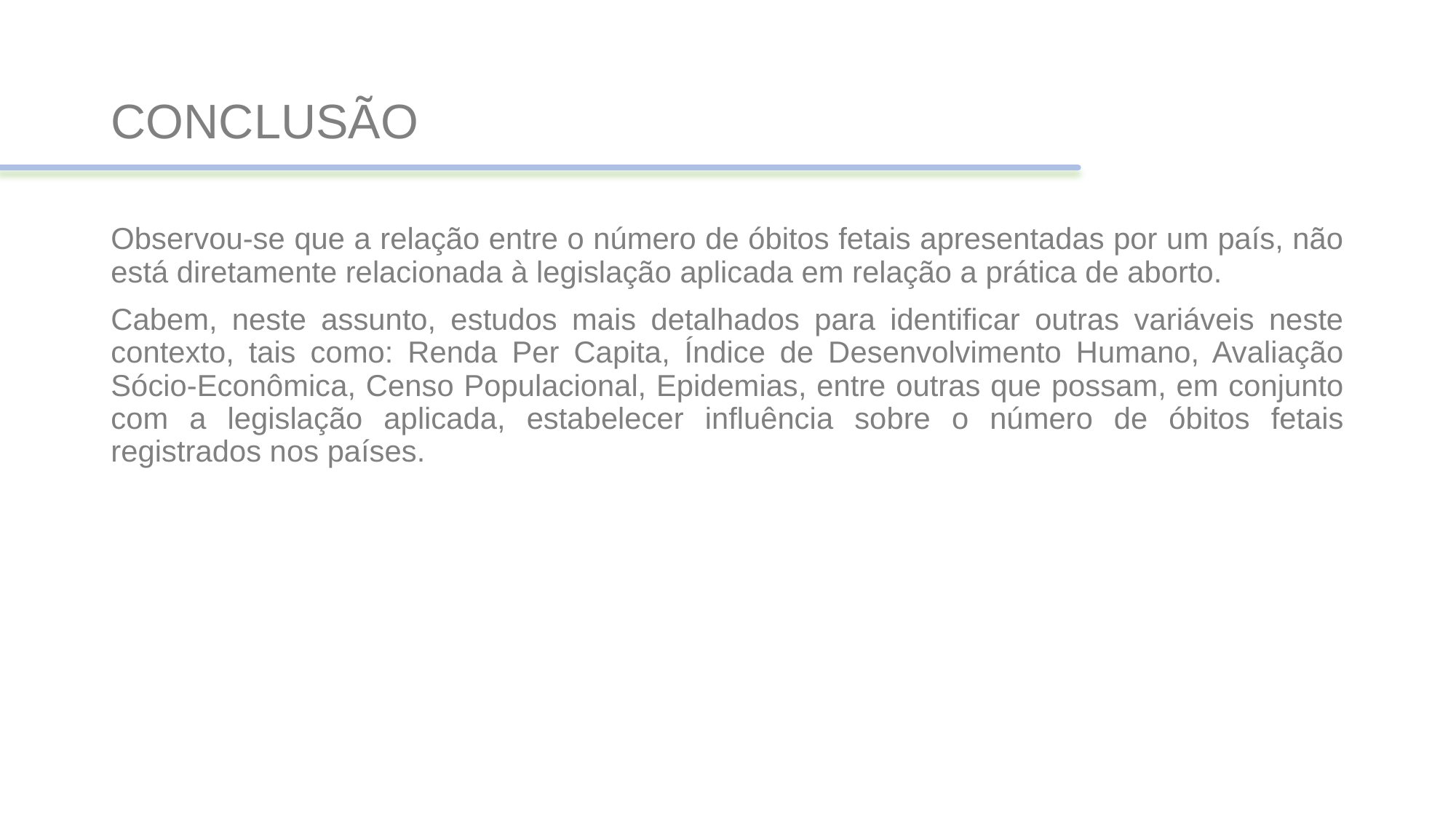

# CONCLUSÃO
Observou-se que a relação entre o número de óbitos fetais apresentadas por um país, não está diretamente relacionada à legislação aplicada em relação a prática de aborto.
Cabem, neste assunto, estudos mais detalhados para identificar outras variáveis neste contexto, tais como: Renda Per Capita, Índice de Desenvolvimento Humano, Avaliação Sócio-Econômica, Censo Populacional, Epidemias, entre outras que possam, em conjunto com a legislação aplicada, estabelecer influência sobre o número de óbitos fetais registrados nos países.